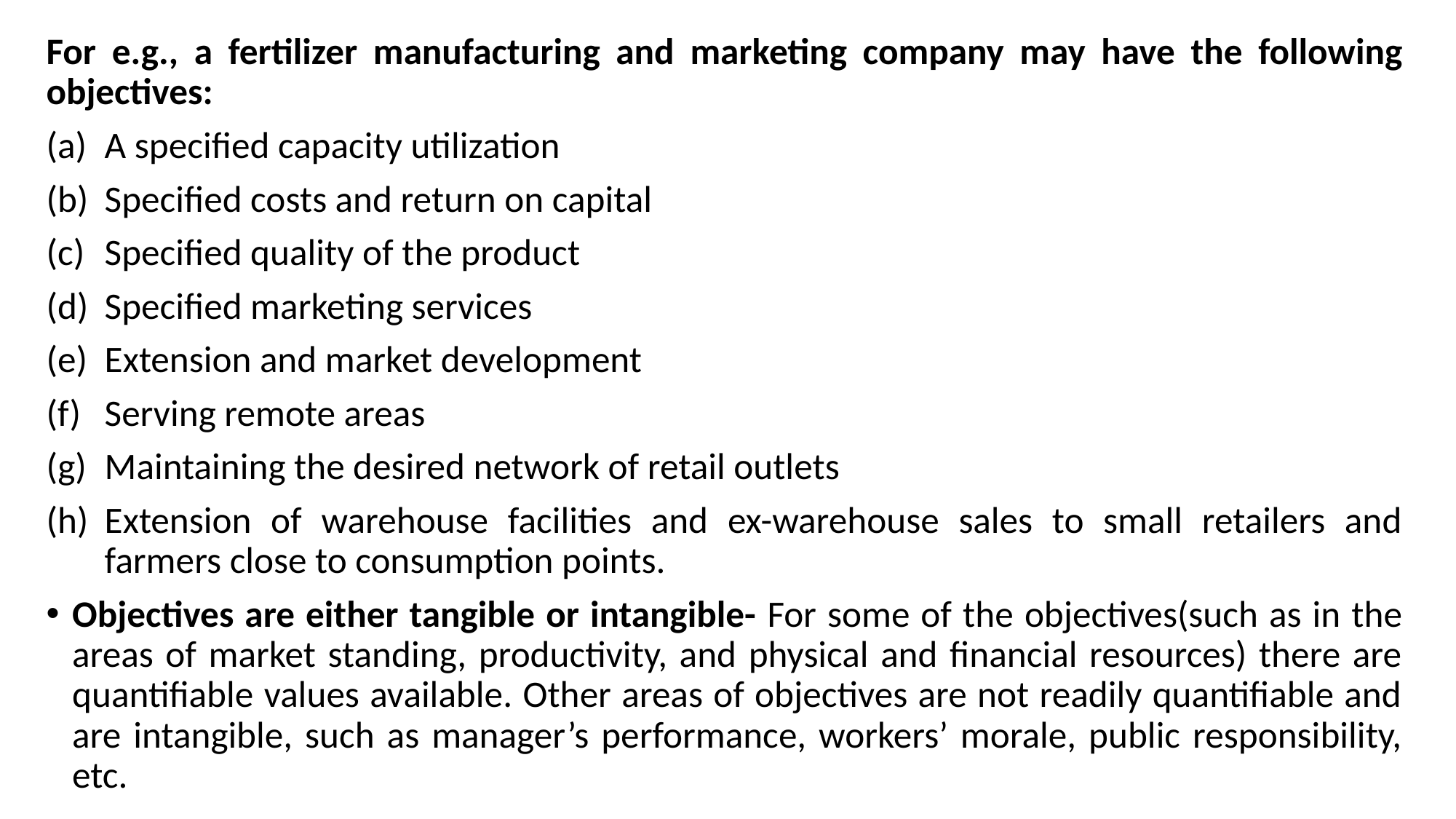

For e.g., a fertilizer manufacturing and marketing company may have the following objectives:
A specified capacity utilization
Specified costs and return on capital
Specified quality of the product
Specified marketing services
Extension and market development
Serving remote areas
Maintaining the desired network of retail outlets
Extension of warehouse facilities and ex-warehouse sales to small retailers and farmers close to consumption points.
Objectives are either tangible or intangible- For some of the objectives(such as in the areas of market standing, productivity, and physical and financial resources) there are quantifiable values available. Other areas of objectives are not readily quantifiable and are intangible, such as manager’s performance, workers’ morale, public responsibility, etc.